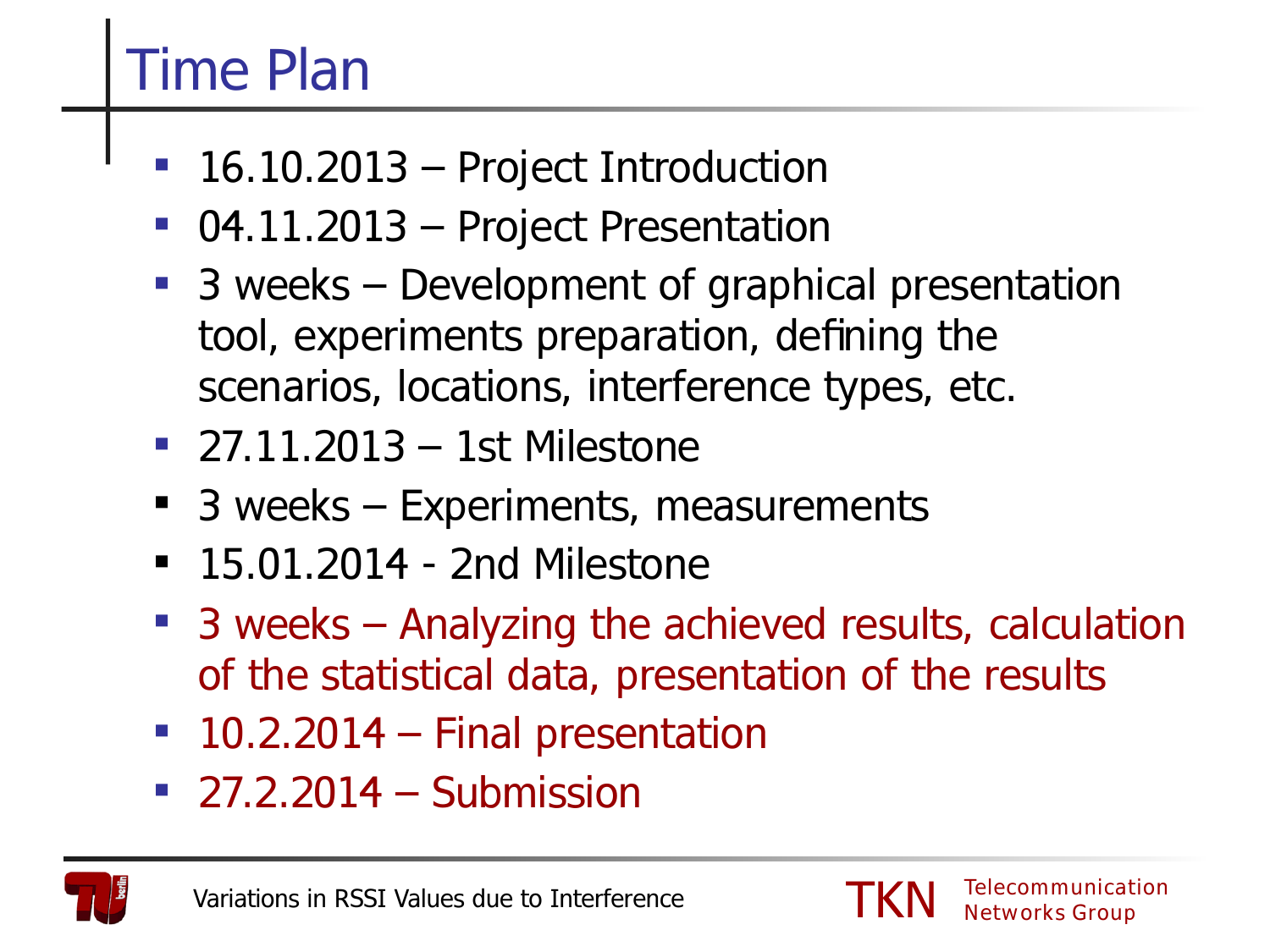

# Time Plan
16.10.2013 – Project Introduction
04.11.2013 – Project Presentation
3 weeks – Development of graphical presentation tool, experiments preparation, defining the scenarios, locations, interference types, etc.
27.11.2013 – 1st Milestone
3 weeks – Experiments, measurements
15.01.2014 - 2nd Milestone
3 weeks – Analyzing the achieved results, calculation of the statistical data, presentation of the results
10.2.2014 – Final presentation
27.2.2014 – Submission